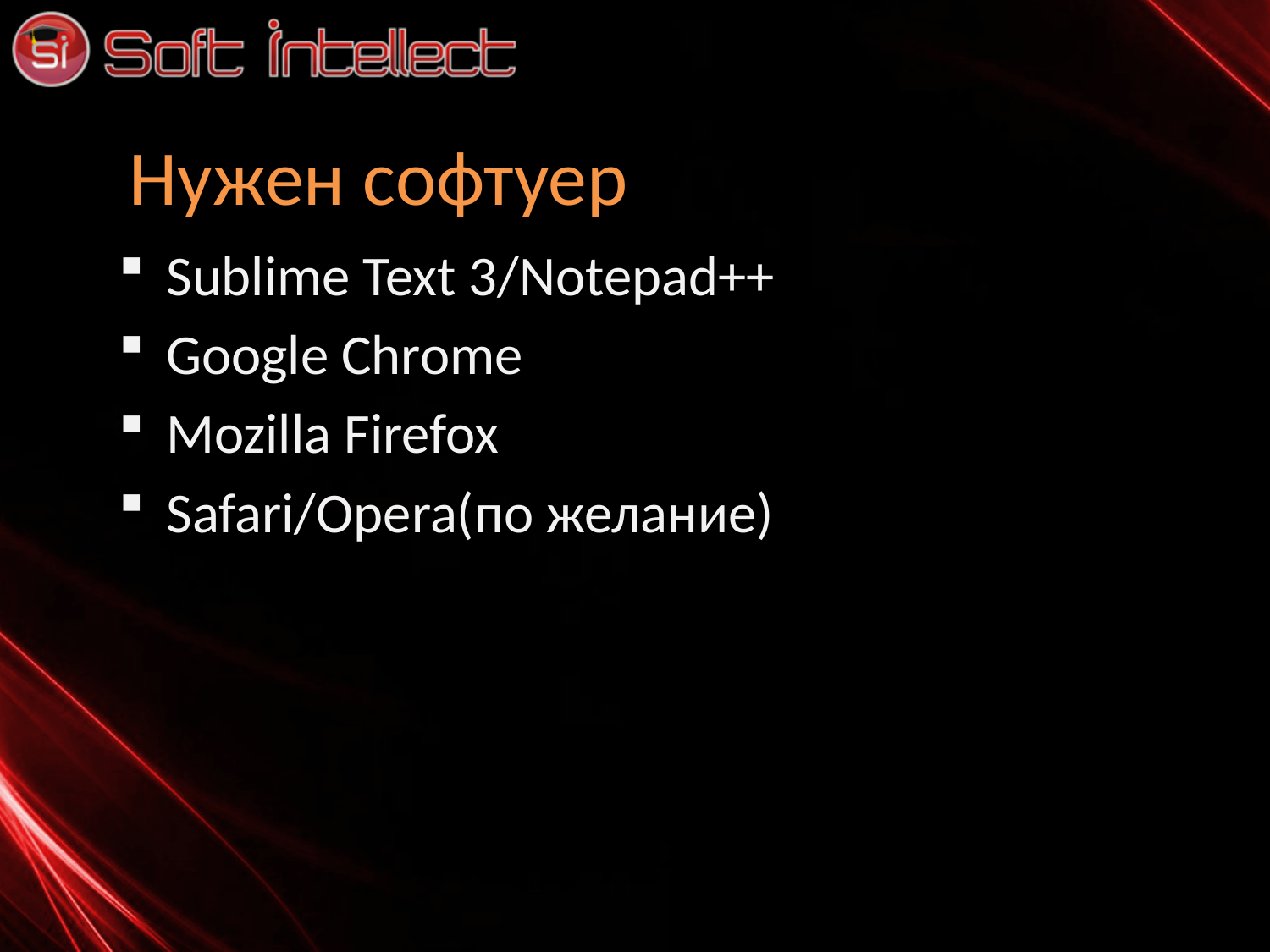

# Нужен софтуер
Sublime Text 3/Notepad++
Google Chrome
Mozilla Firefox
Safari/Opera(по желание)